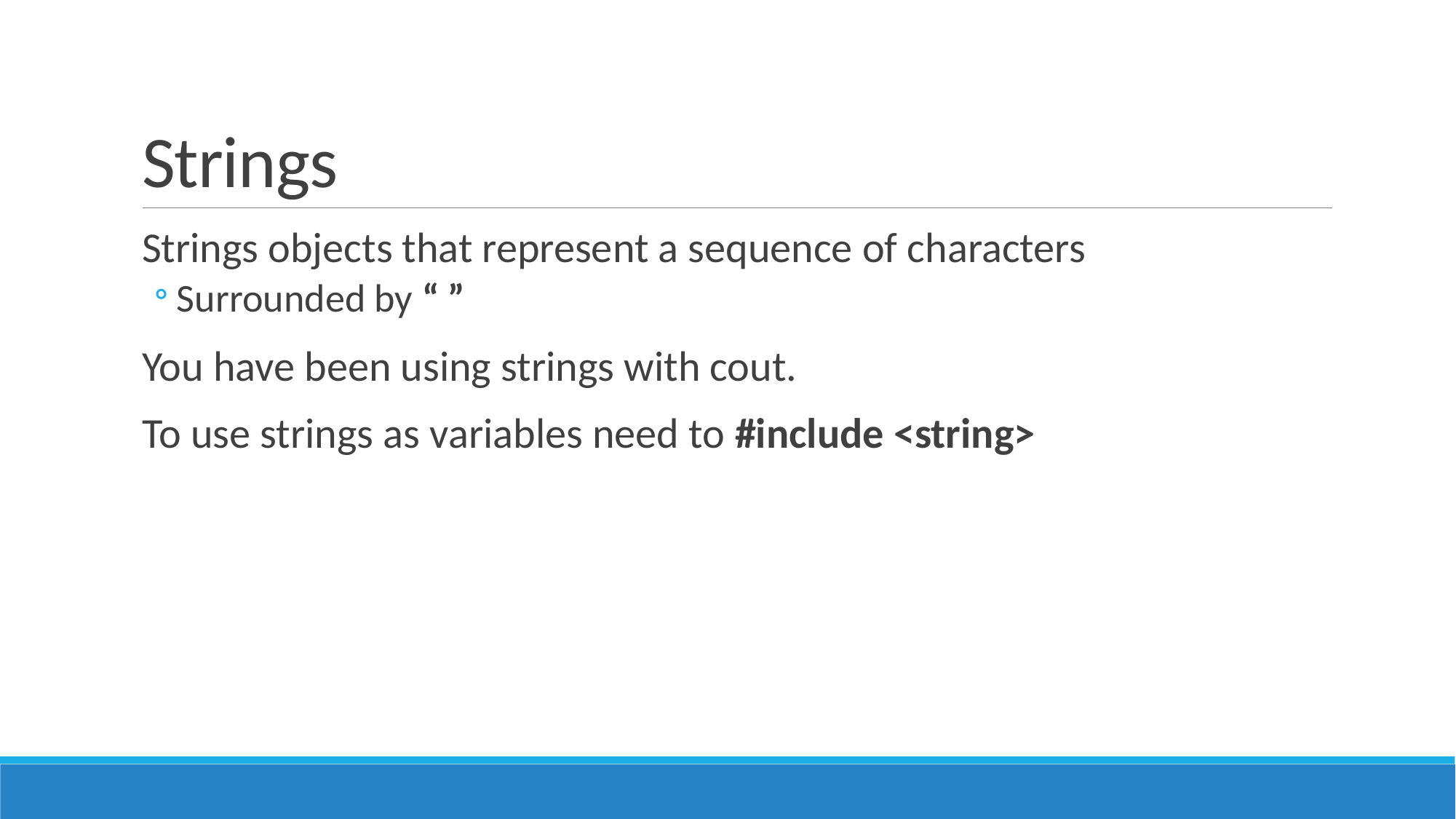

# Strings
Strings objects that represent a sequence of characters
Surrounded by “ ”
You have been using strings with cout.
To use strings as variables need to #include <string>